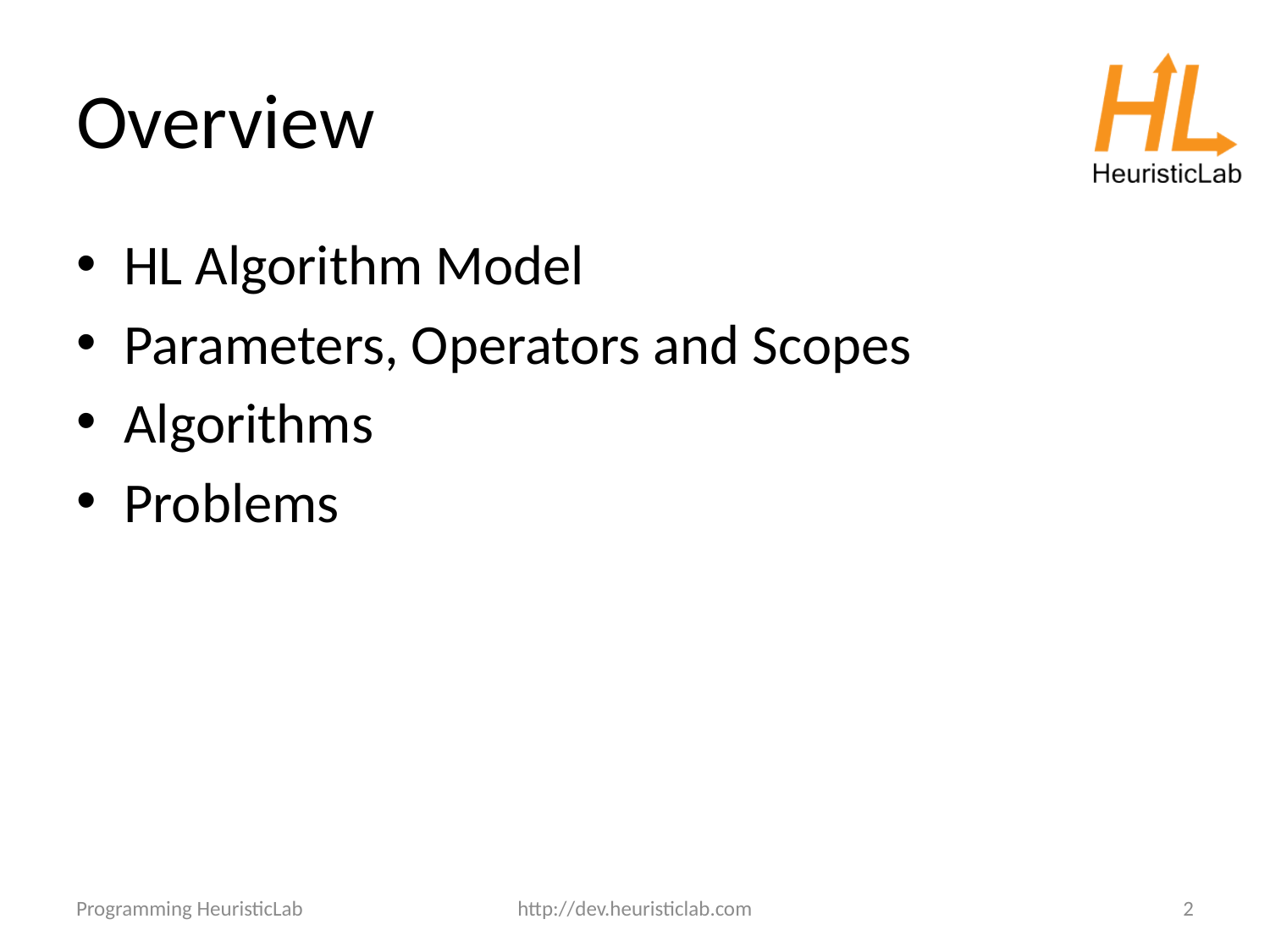

# Overview
HL Algorithm Model
Parameters, Operators and Scopes
Algorithms
Problems

Programming HeuristicLab
http://dev.heuristiclab.com
2